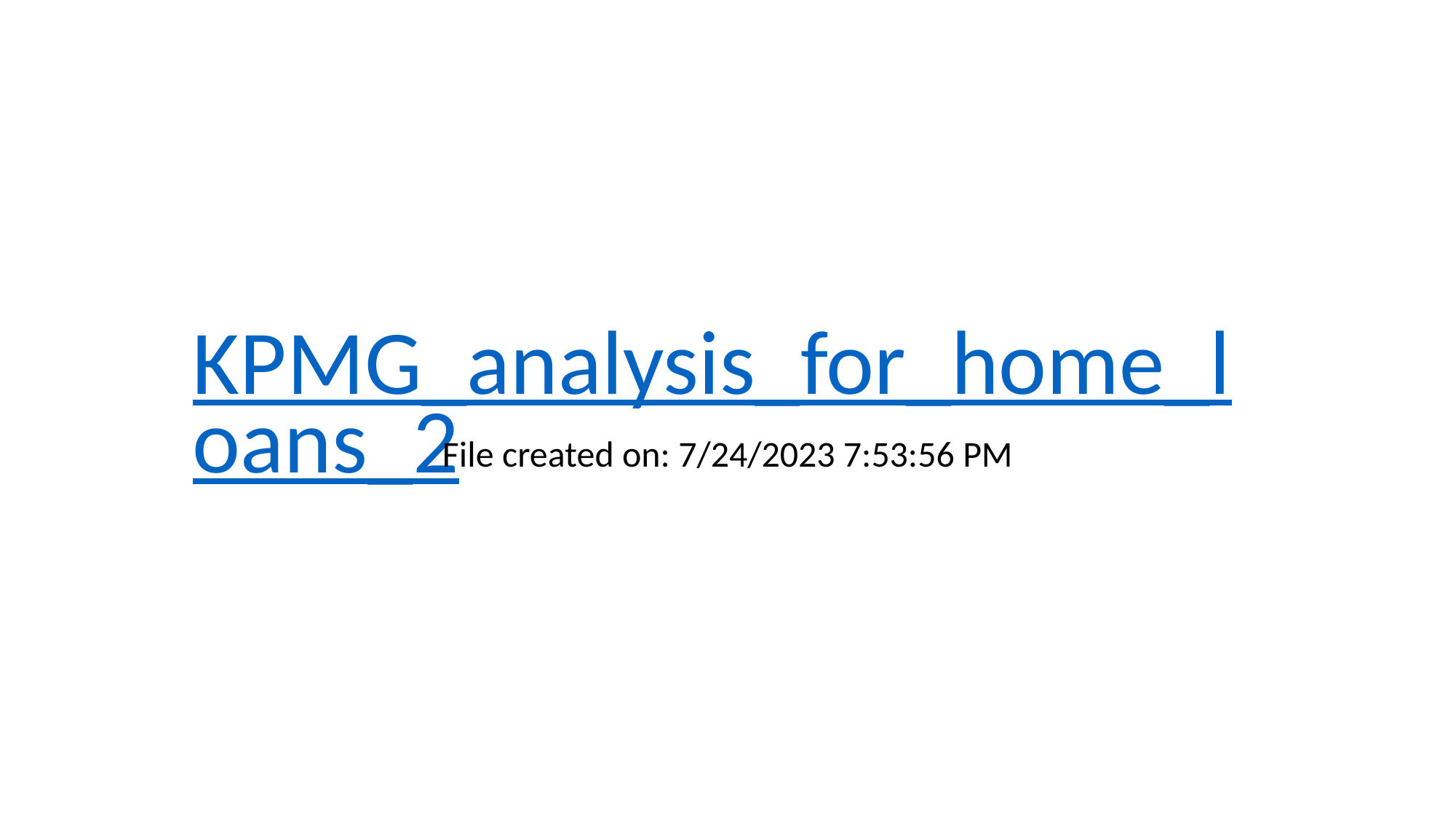

# KPMG_analysis_for_home_loans_2
File created on: 7/24/2023 7:53:56 PM